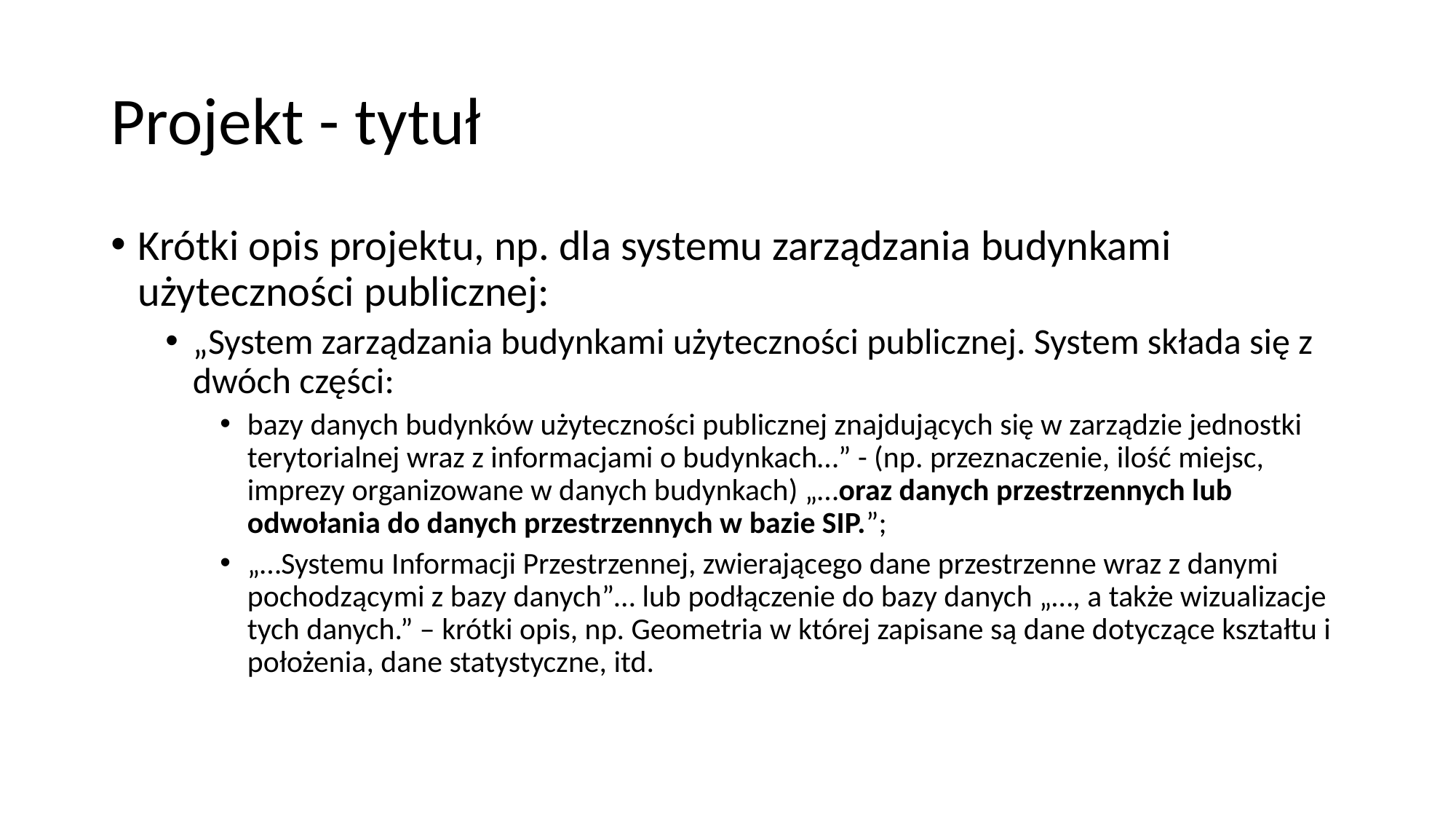

# Projekt - tytuł
Krótki opis projektu, np. dla systemu zarządzania budynkami użyteczności publicznej:
„System zarządzania budynkami użyteczności publicznej. System składa się z dwóch części:
bazy danych budynków użyteczności publicznej znajdujących się w zarządzie jednostki terytorialnej wraz z informacjami o budynkach…” - (np. przeznaczenie, ilość miejsc, imprezy organizowane w danych budynkach) „…oraz danych przestrzennych lub odwołania do danych przestrzennych w bazie SIP.”;
„…Systemu Informacji Przestrzennej, zwierającego dane przestrzenne wraz z danymi pochodzącymi z bazy danych”… lub podłączenie do bazy danych „…, a także wizualizacje tych danych.” – krótki opis, np. Geometria w której zapisane są dane dotyczące kształtu i położenia, dane statystyczne, itd.